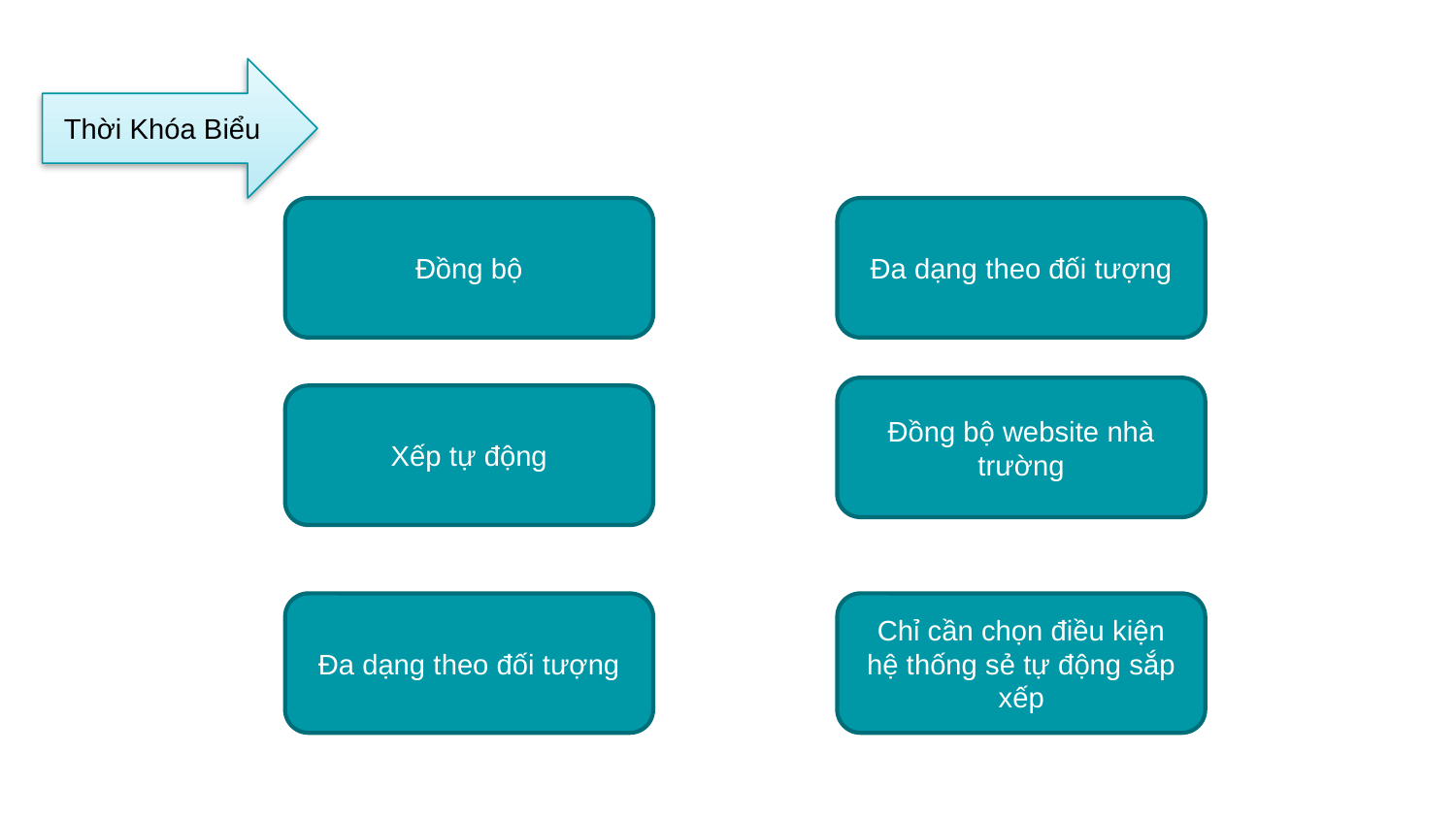

Thời Khóa Biểu
Đồng bộ
Đa dạng theo đối tượng
Đồng bộ website nhà trường
Xếp tự động
Đa dạng theo đối tượng
Chỉ cần chọn điều kiện hệ thống sẻ tự động sắp xếp